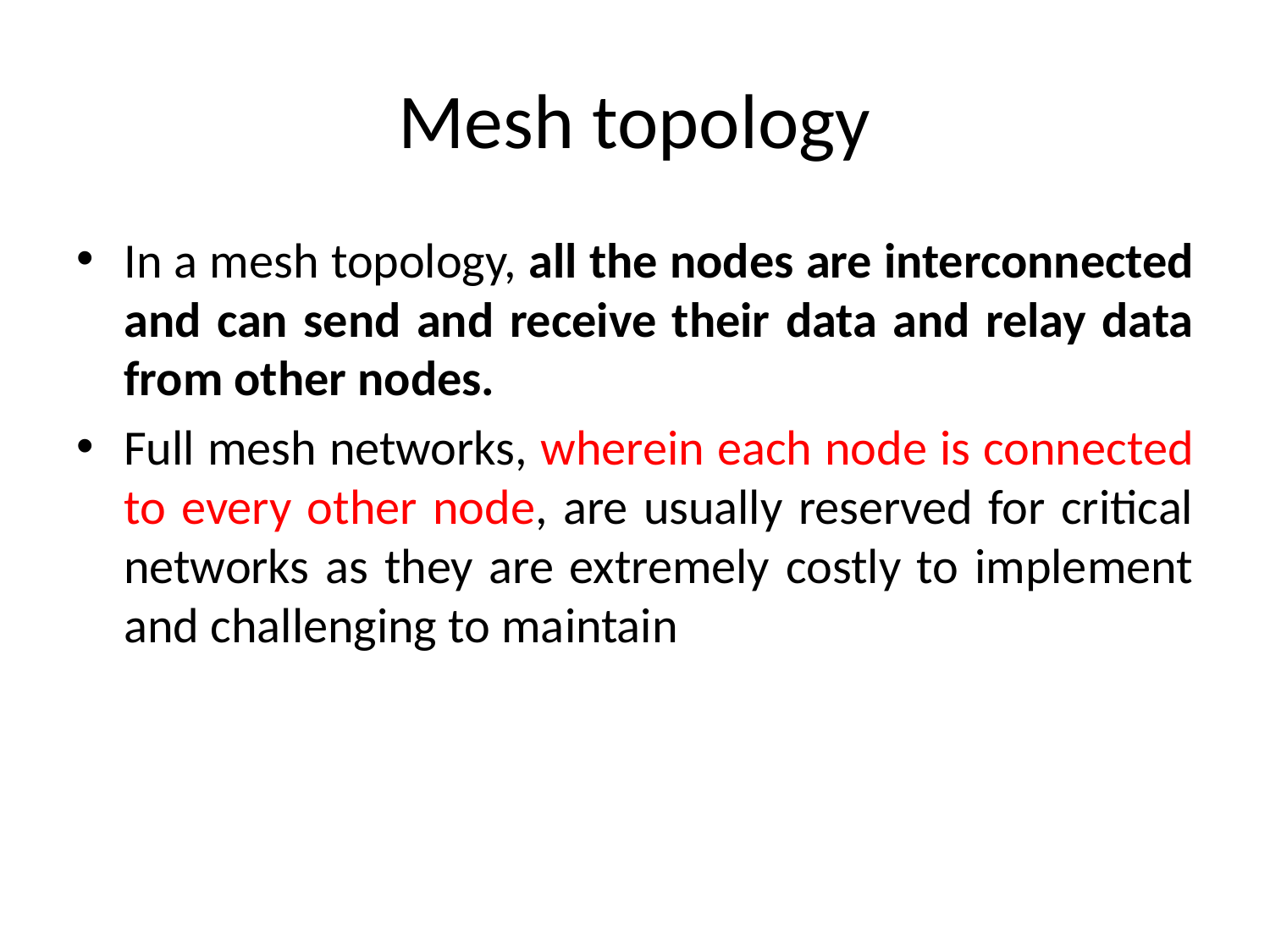

# Mesh topology
In a mesh topology, all the nodes are interconnected and can send and receive their data and relay data from other nodes.
Full mesh networks, wherein each node is connected to every other node, are usually reserved for critical networks as they are extremely costly to implement and challenging to maintain